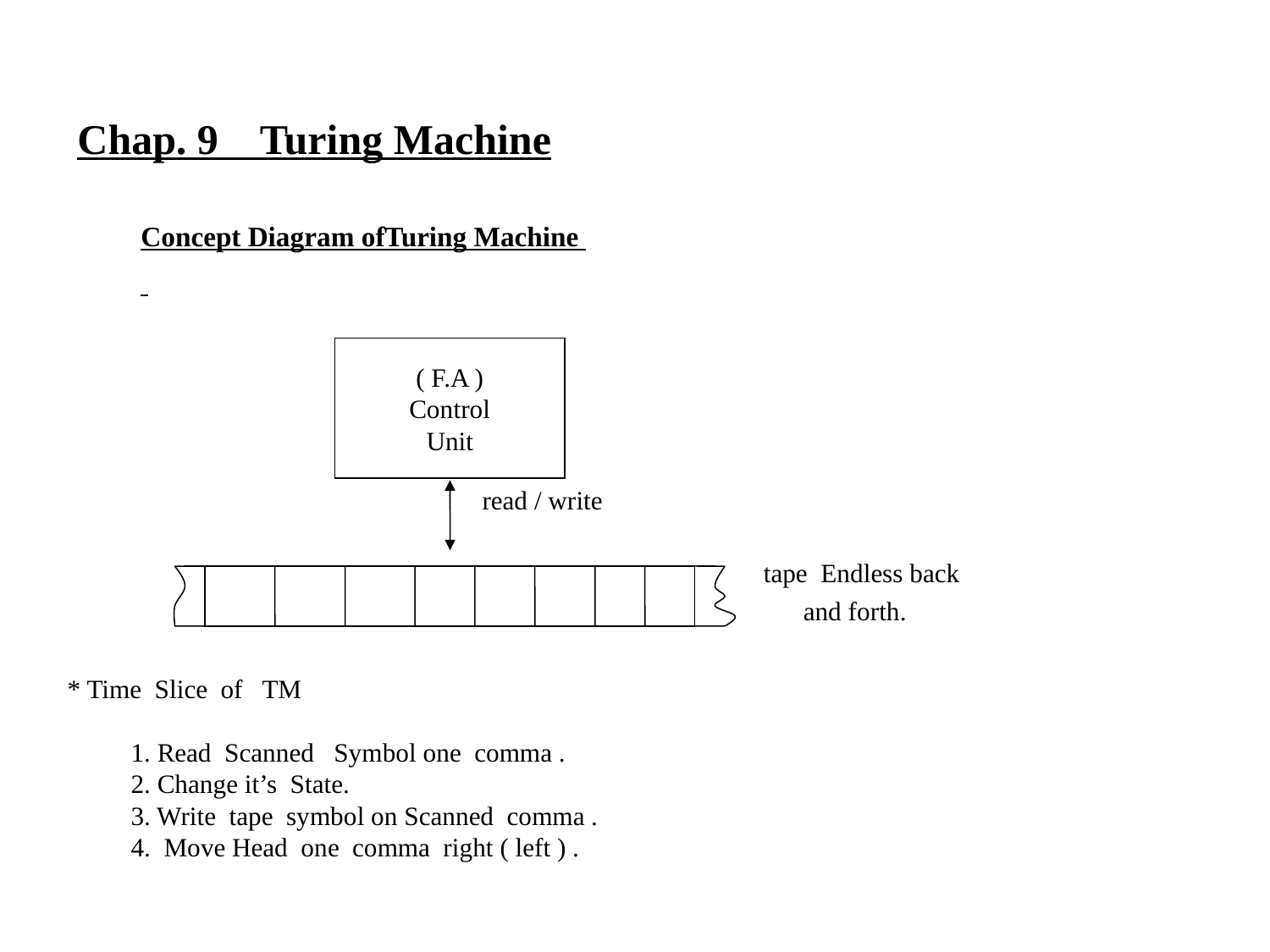

Chap. 9    Turing Machine

Concept Diagram ofTuring Machine

                                                    read / write

( F.A )
Control
Unit

tape  Endless back and forth.

* Time  Slice  of   TM

1. Read  Scanned   Symbol one  comma .
2. Change it’s  State.
3. Write  tape  symbol on Scanned  comma .
4.  Move Head  one  comma  right ( left ) .